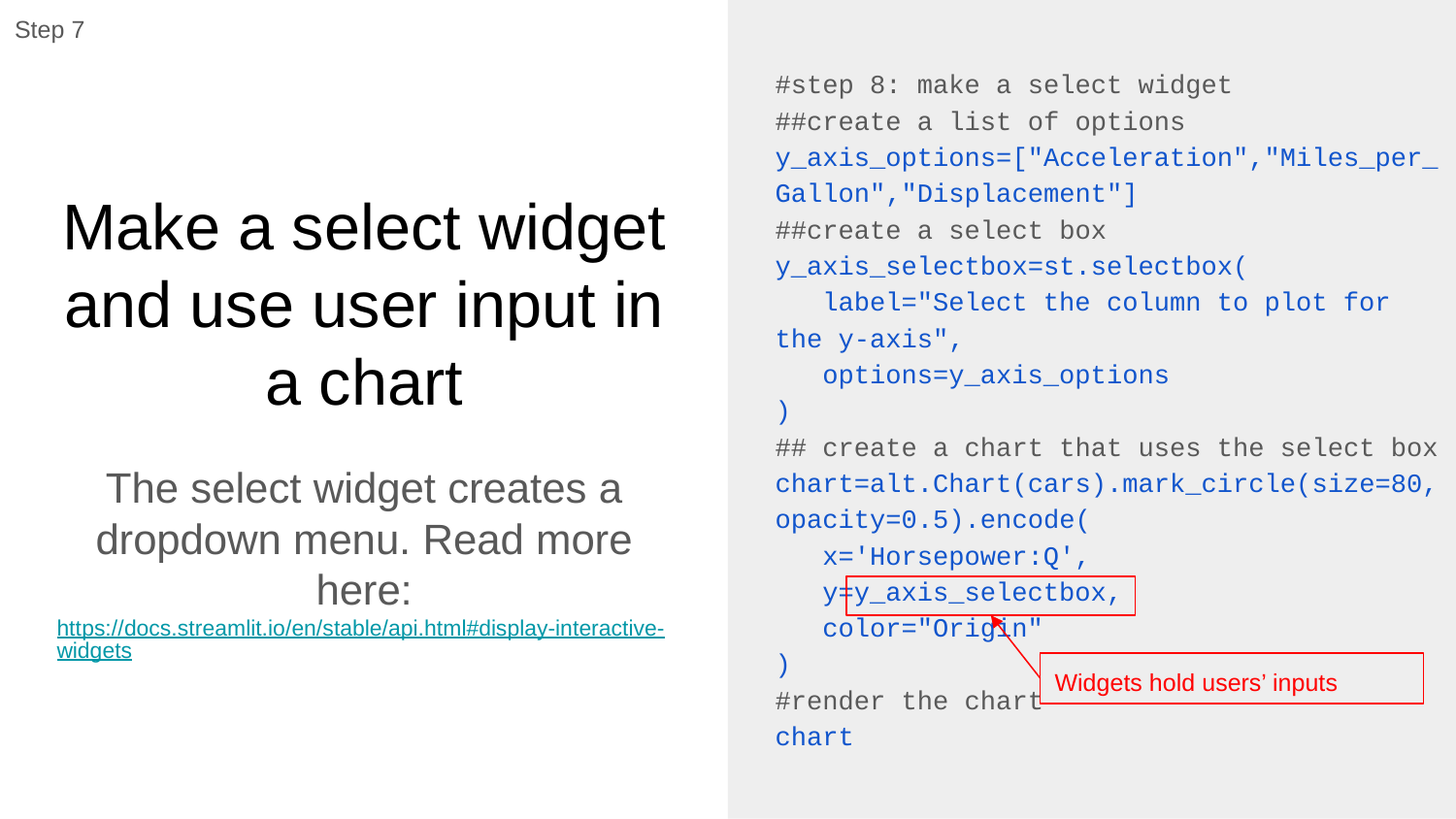

Step 7

#step 8: make a select widget
##create a list of options
y_axis_options=["Acceleration","Miles_per_Gallon","Displacement"]
##create a select box
y_axis_selectbox=st.selectbox(
   label="Select the column to plot for the y-axis",
   options=y_axis_options
)
## create a chart that uses the select box
chart=alt.Chart(cars).mark_circle(size=80,opacity=0.5).encode(
   x='Horsepower:Q',
   y=y_axis_selectbox,
   color="Origin"
)
#render the chart
chart

# Make a select widget and use user input in a chart
The select widget creates a dropdown menu. Read more here:
https://docs.streamlit.io/en/stable/api.html#display-interactive-widgets

Widgets hold users’ inputs